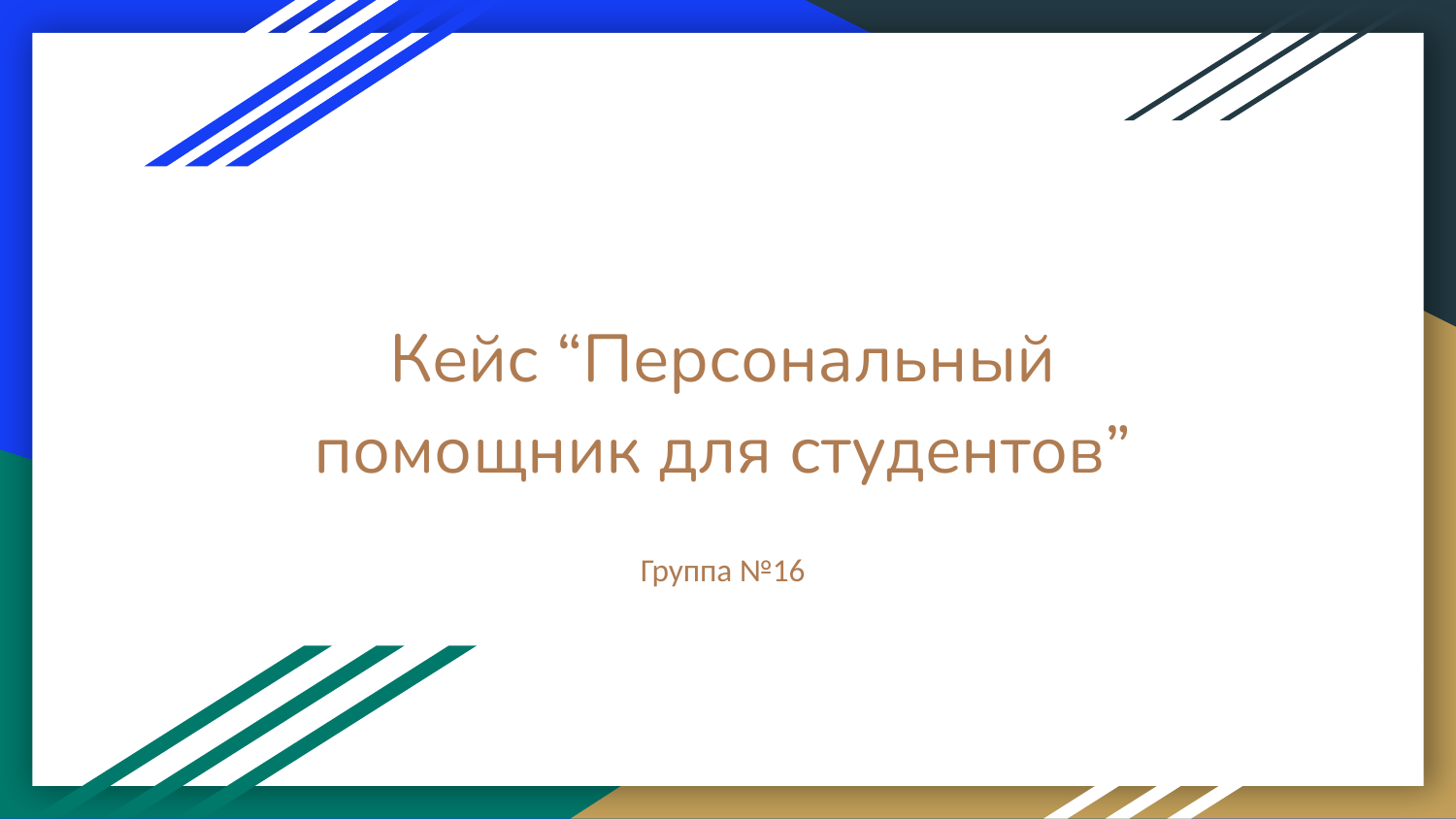

# Кейс “Персональный помощник для студентов”
Группа №16